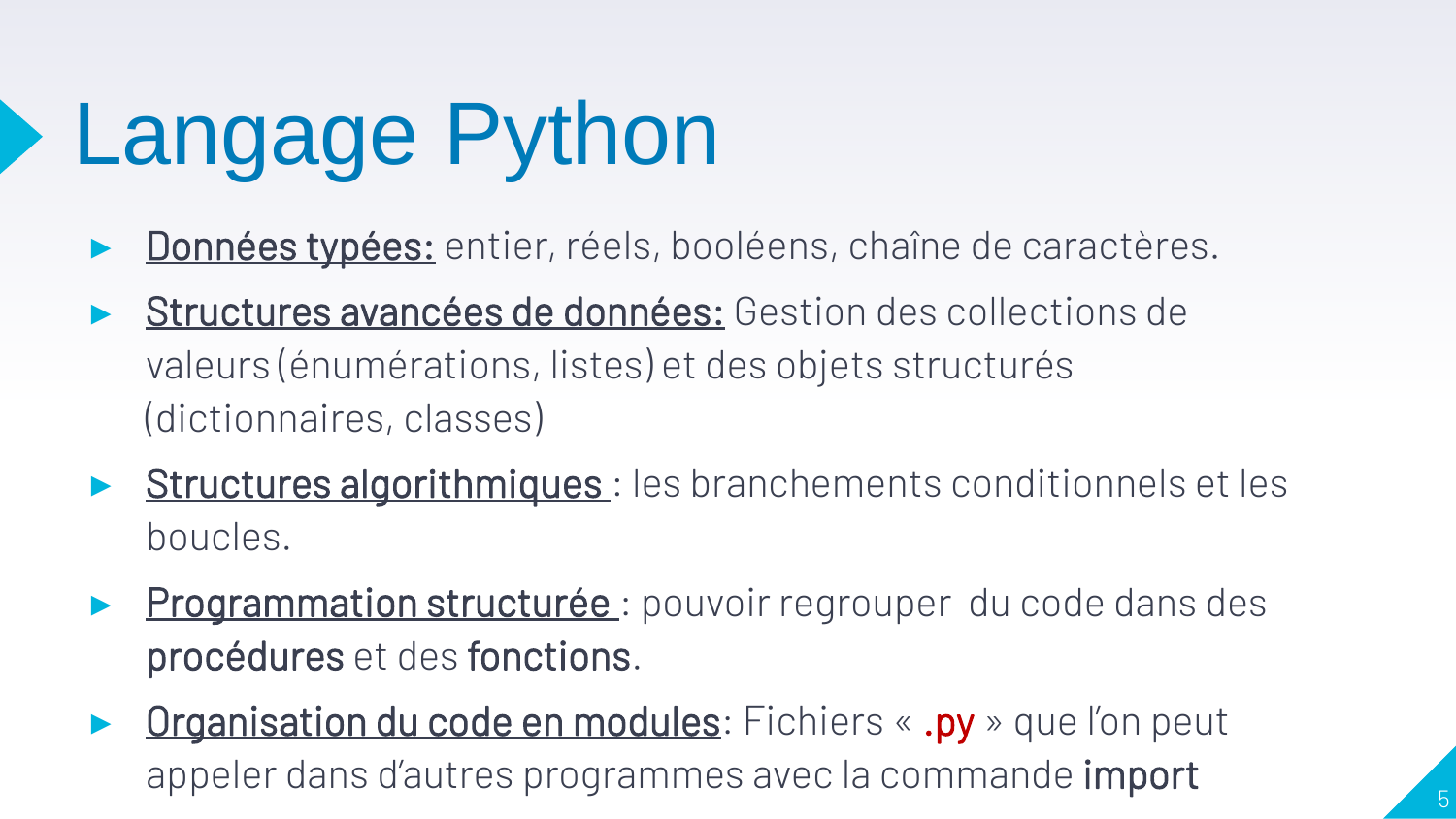

# Langage Python
Données typées: entier, réels, booléens, chaîne de caractères.
Structures avancées de données: Gestion des collections de valeurs (énumérations, listes) et des objets structurés (dictionnaires, classes)
Structures algorithmiques : les branchements conditionnels et les boucles.
Programmation structurée : pouvoir regrouper  du code dans des procédures et des fonctions.
Organisation du code en modules: Fichiers « .py » que l’on peut appeler dans d’autres programmes avec la commande import
5